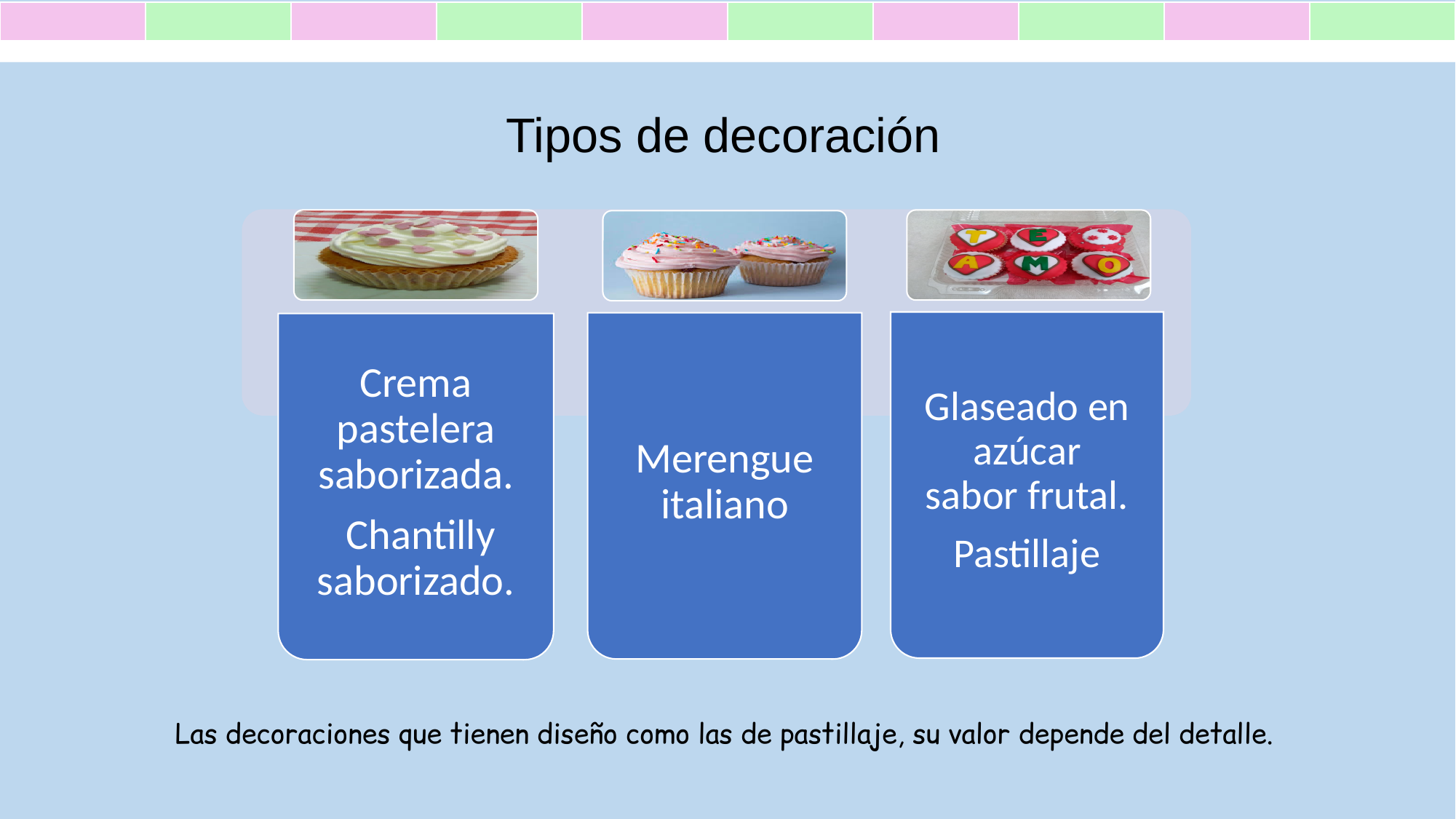

|  |  |  |  |  |  |  |  |  |  |
| --- | --- | --- | --- | --- | --- | --- | --- | --- | --- |

Tipos de decoración
Crema pastelera saborizada.
 Chantilly saborizado.
Merengue italiano
Glaseado en azúcar sabor frutal.
Pastillaje

Las decoraciones que tienen diseño como las de pastillaje, su valor depende del detalle.